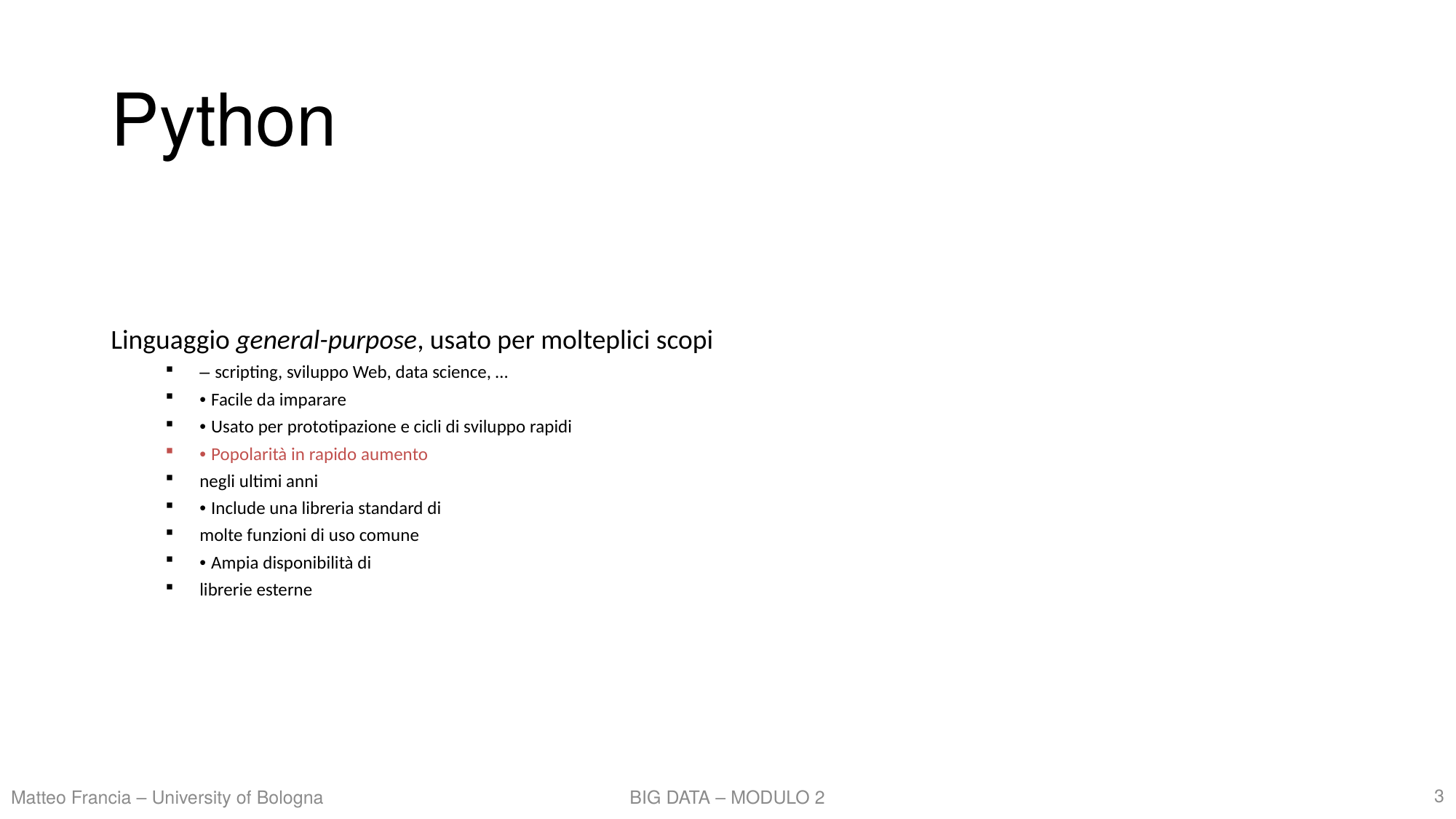

# Python
Linguaggio general-purpose, usato per molteplici scopi
– scripting, sviluppo Web, data science, …
• Facile da imparare
• Usato per prototipazione e cicli di sviluppo rapidi
• Popolarità in rapido aumento
negli ultimi anni
• Include una libreria standard di
molte funzioni di uso comune
• Ampia disponibilità di
librerie esterne

3
Matteo Francia – University of Bologna